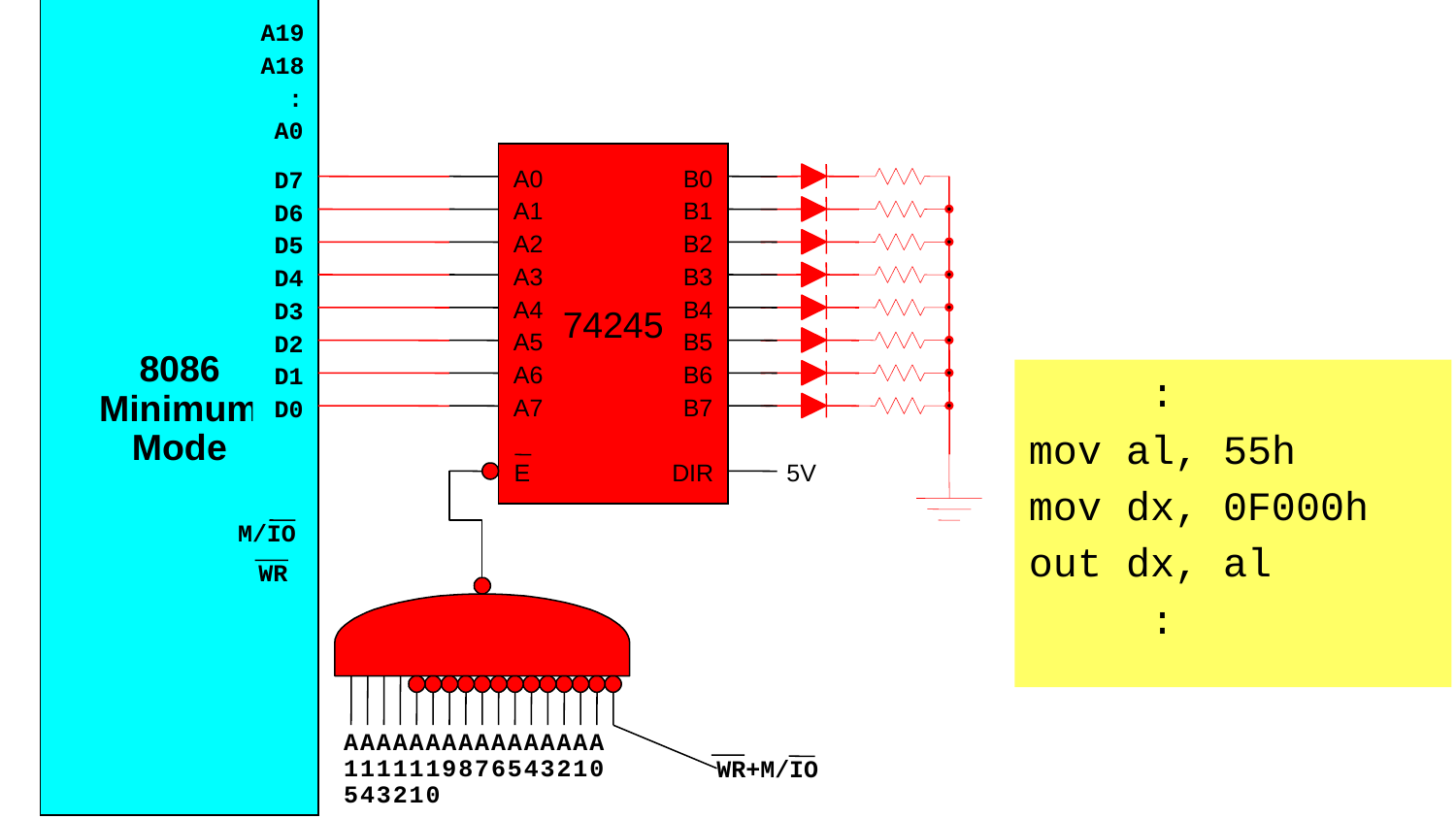

A19

A18

:

A0

A0
B0

A1
B1

A2
B2

A3
B3

A4
B4
74245

A5
B5

A6
B6

A7
B7

E
DIR
5V

D7

D6

D5

D4

D3

D2

8086

D1

Minimum

D0

Mode

A
A
A
A
A
A
A
A
A
A
A
A
A
A
A
A
1
1
1
1
1
1
9
8
7
6
5
4
3
2
1
0
WR+M/IO
5
4
3
2
1
0

M/IO

WR

     :
mov al, 55h
mov dx, 0F000h
out dx, al
     :